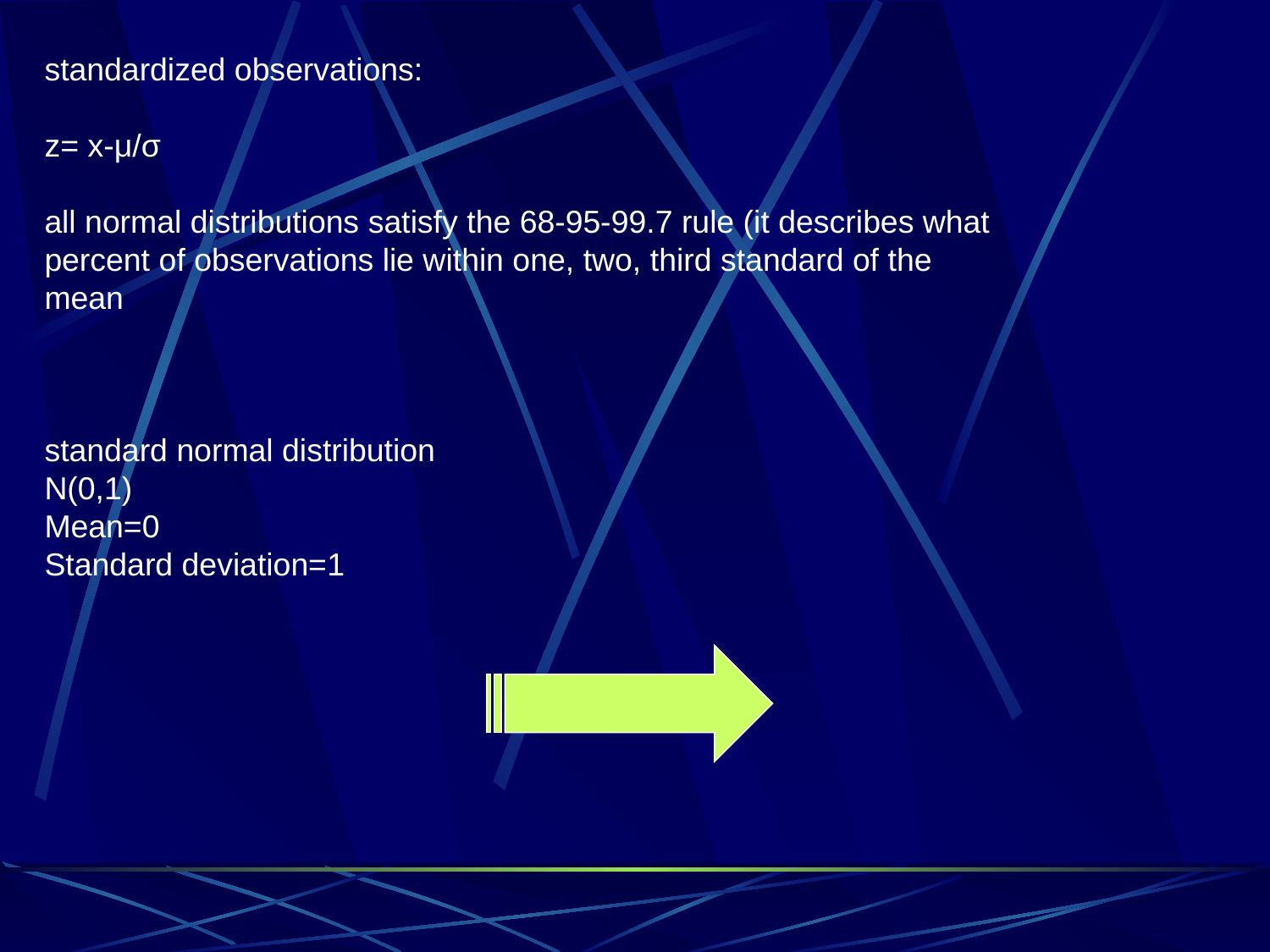

standardized observations:

z= x-μ/σ

all normal distributions satisfy the 68-95-99.7 rule (it describes what percent of observations lie within one, two, third standard of the mean

standard normal distribution
N(0,1)
Mean=0
Standard deviation=1